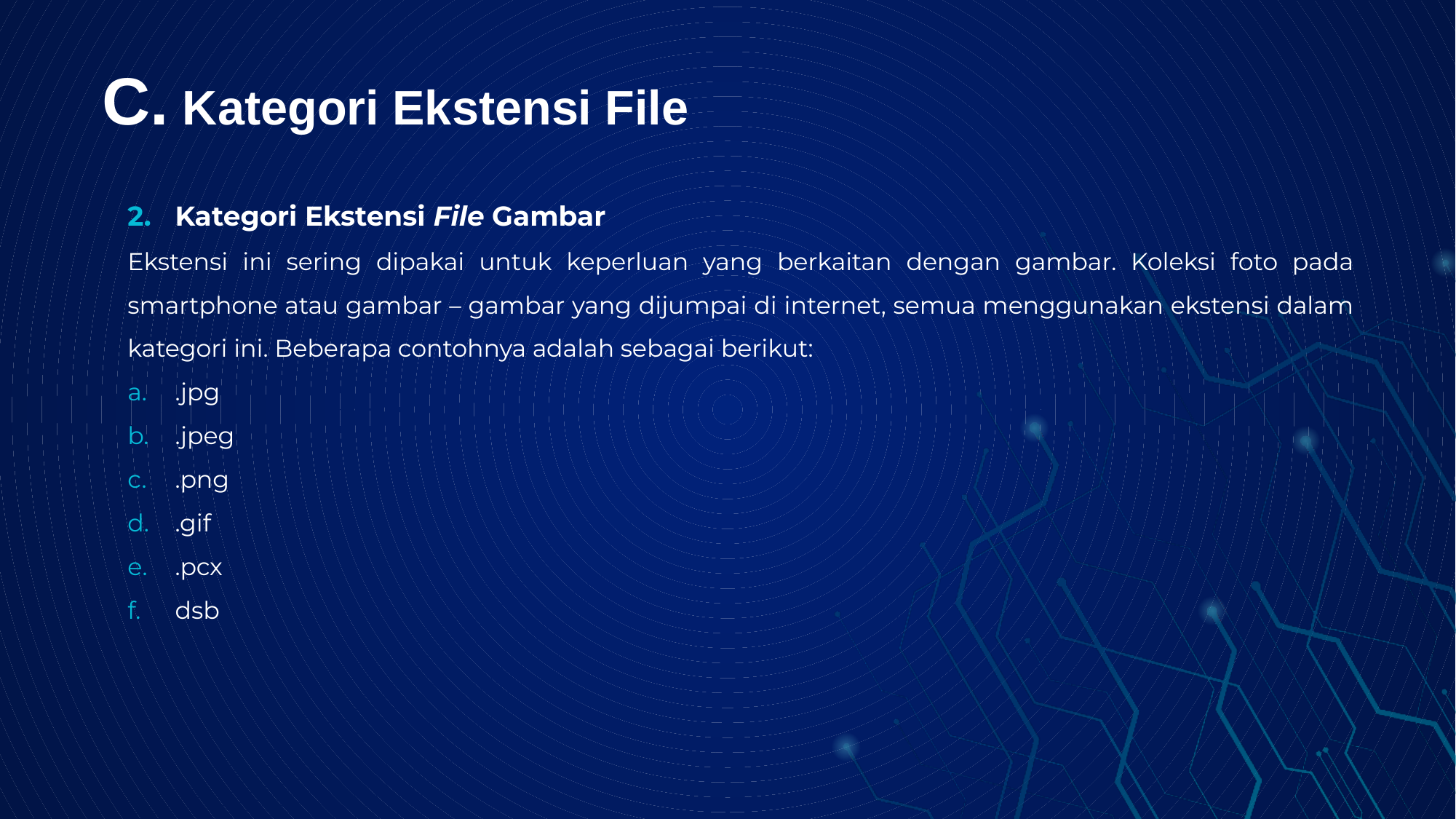

# C. Kategori Ekstensi File
Kategori Ekstensi File Gambar
Ekstensi ini sering dipakai untuk keperluan yang berkaitan dengan gambar. Koleksi foto pada smartphone atau gambar – gambar yang dijumpai di internet, semua menggunakan ekstensi dalam kategori ini. Beberapa contohnya adalah sebagai berikut:
.jpg
.jpeg
.png
.gif
.pcx
dsb